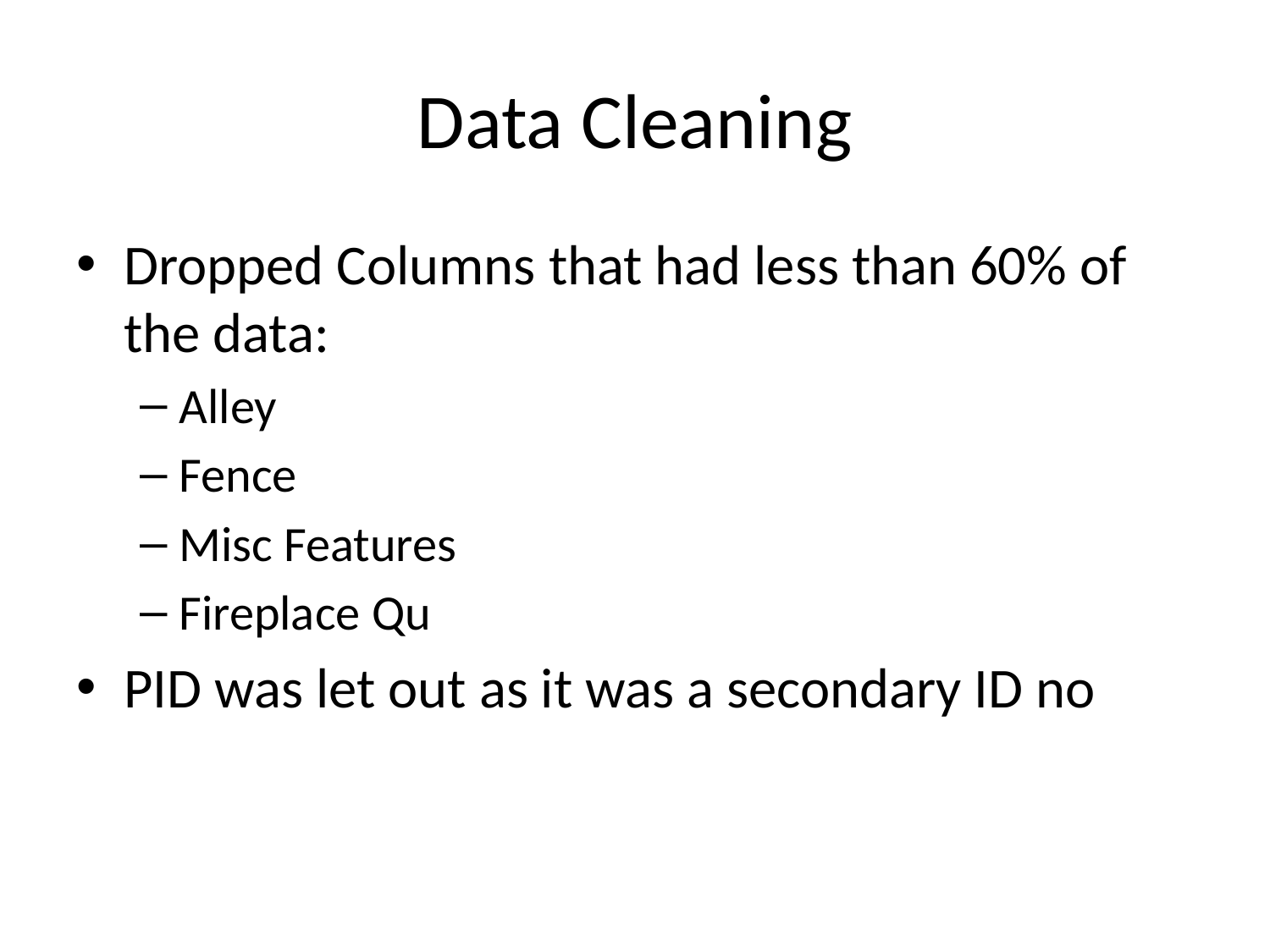

# Data Cleaning
Dropped Columns that had less than 60% of the data:
Alley
Fence
Misc Features
Fireplace Qu
PID was let out as it was a secondary ID no